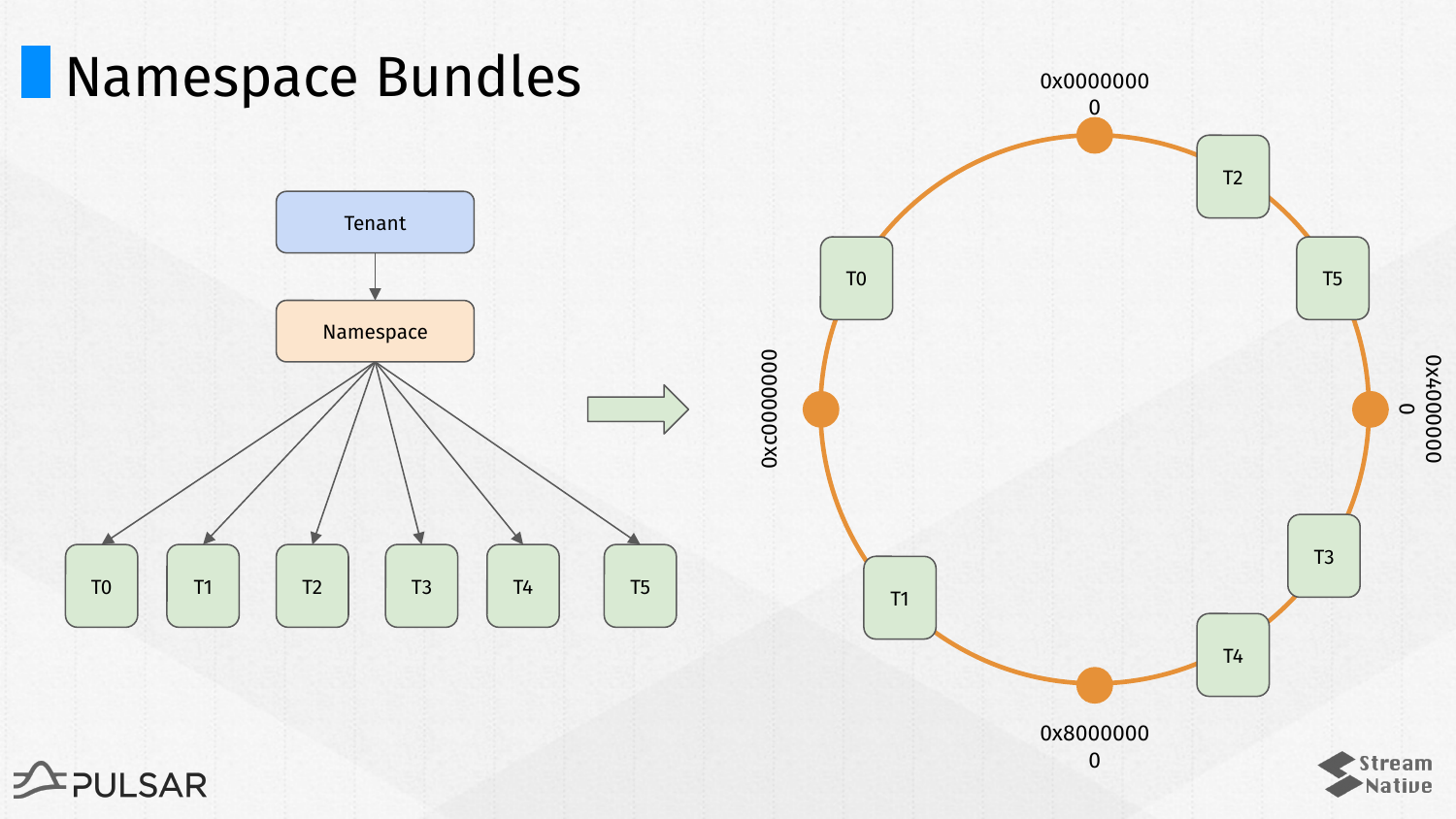

# Namespace Bundles
0x00000000

T2
T0
T5
0x40000000
0xc0000000

T3
T1
T4

0x80000000
Tenant
Namespace
T0
T1
T2
T3
T4
T5